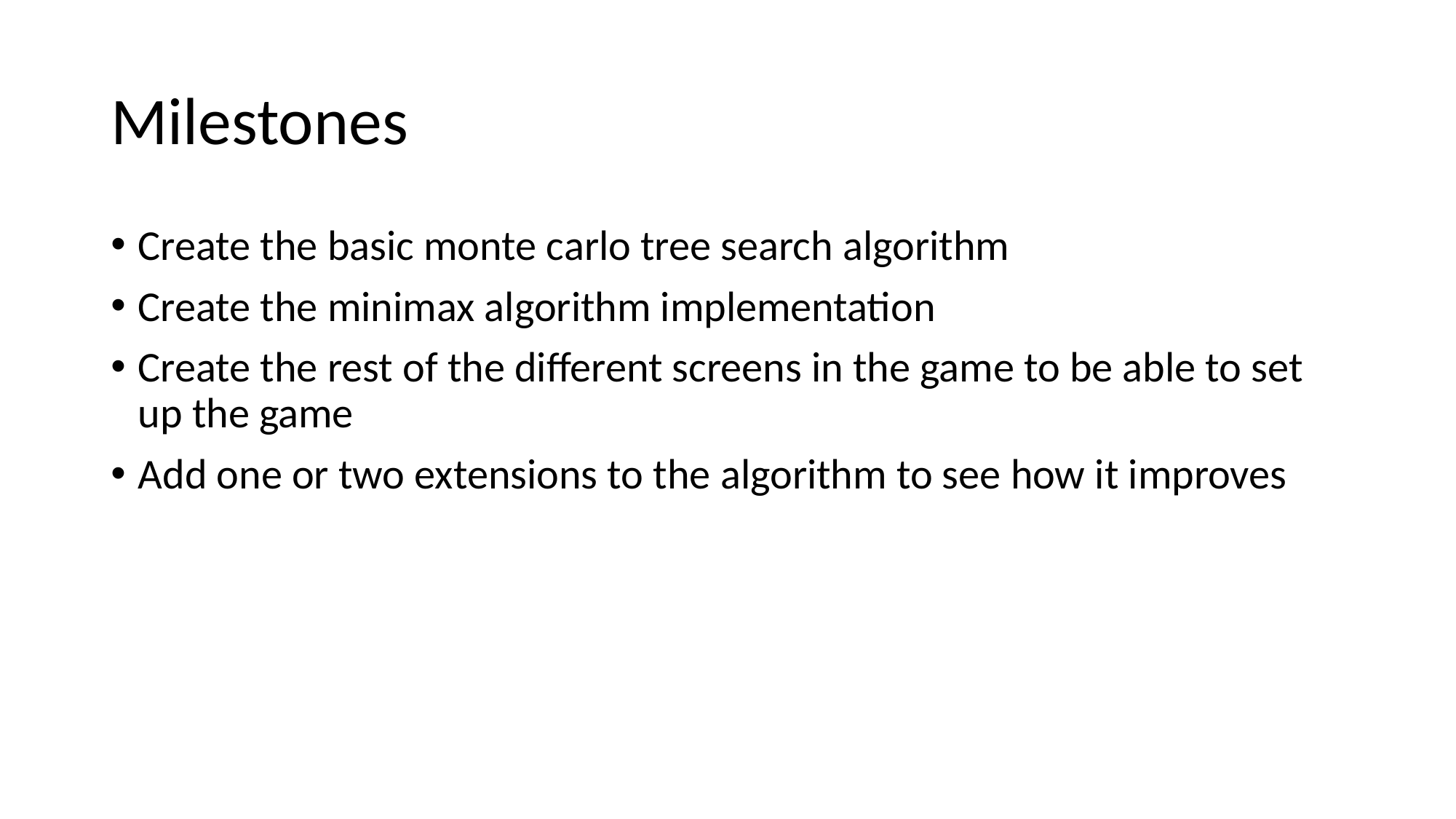

# Milestones
Create the basic monte carlo tree search algorithm
Create the minimax algorithm implementation
Create the rest of the different screens in the game to be able to set up the game
Add one or two extensions to the algorithm to see how it improves